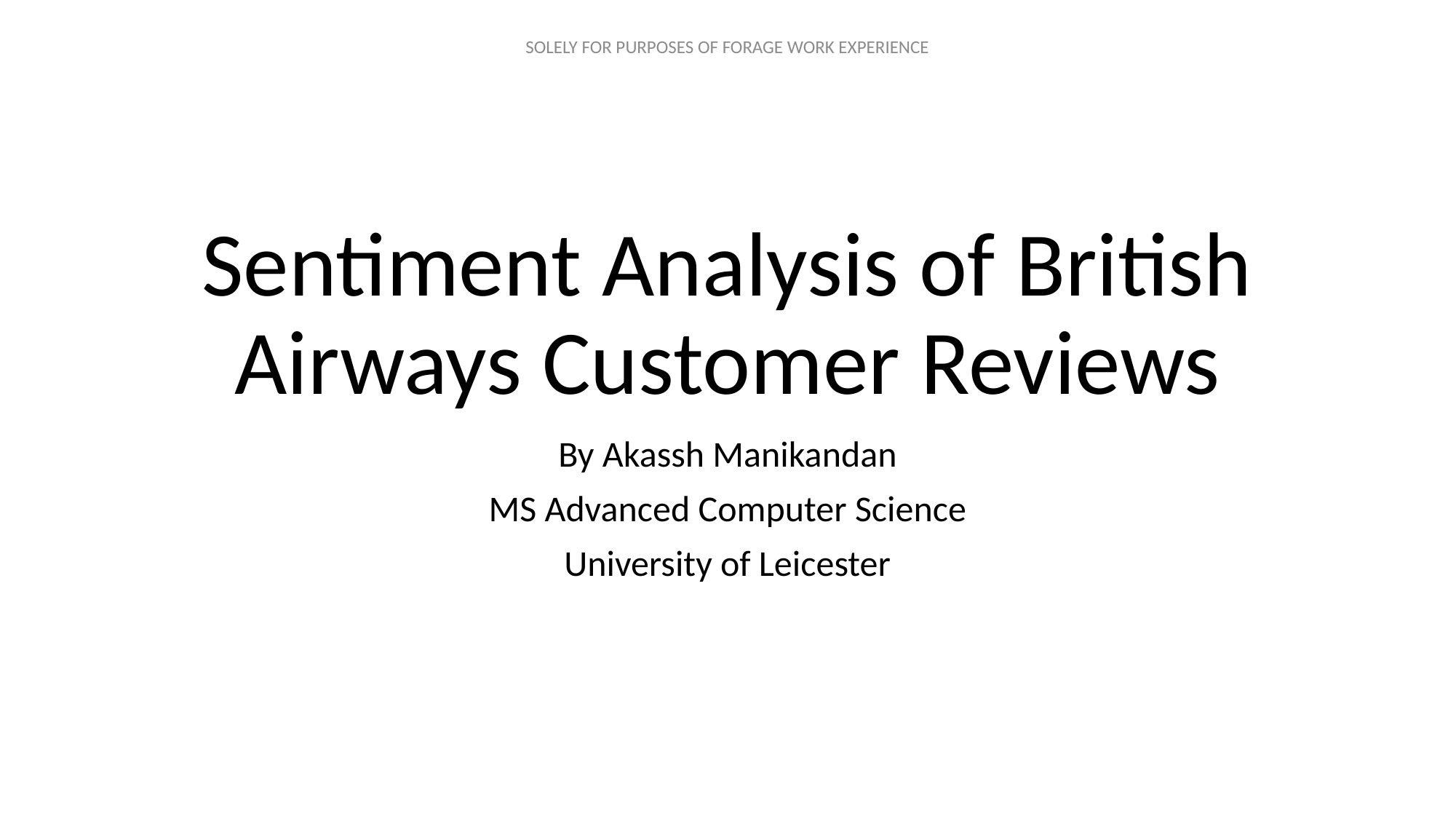

# Sentiment Analysis of British Airways Customer Reviews
By Akassh Manikandan
MS Advanced Computer Science
University of Leicester